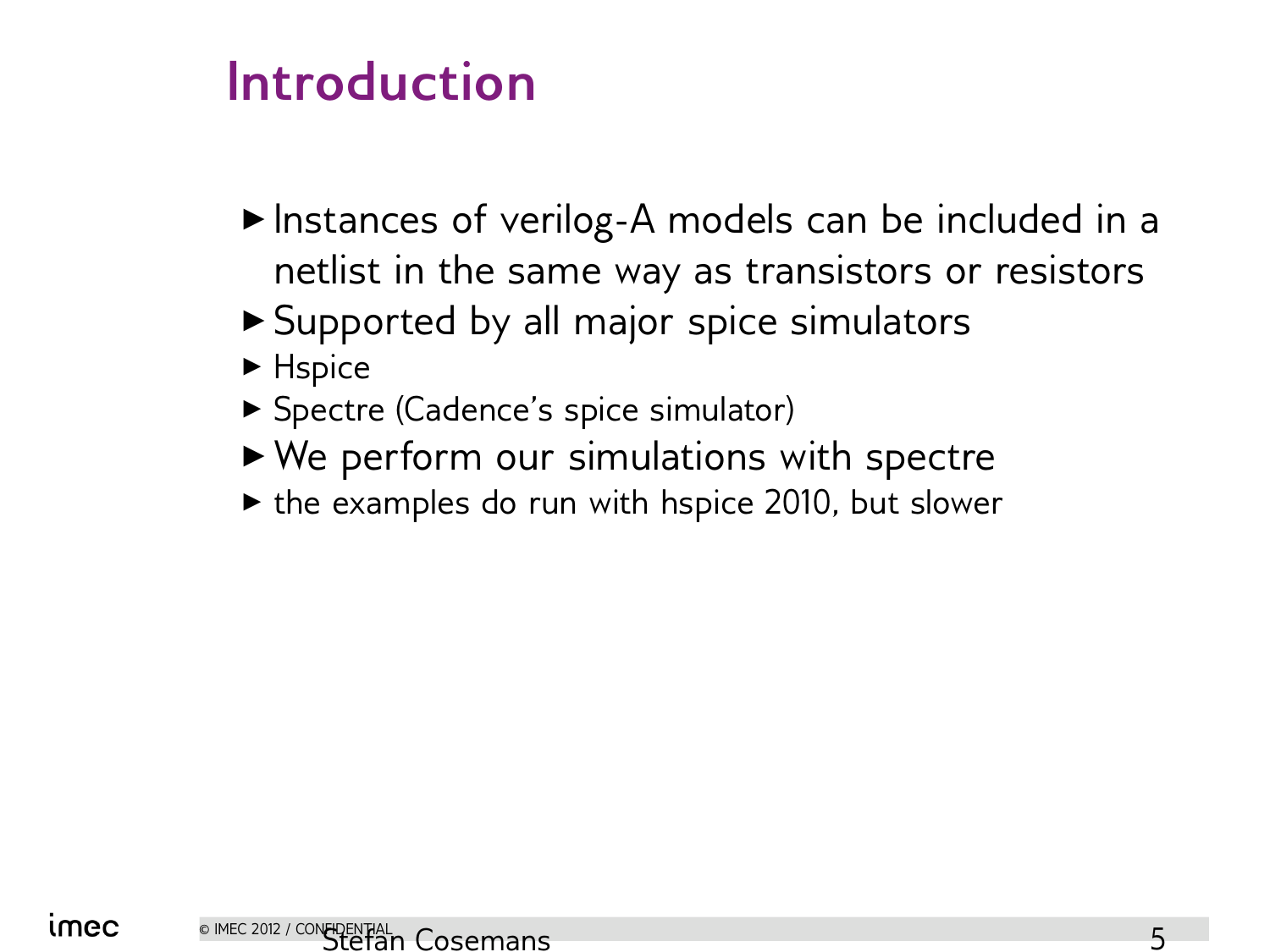

Introduction
Instances of verilog-A models can be included in a netlist in the same way as transistors or resistors
Supported by all major spice simulators
Hspice
Spectre (Cadence’s spice simulator)
We perform our simulations with spectre
the examples do run with hspice 2010, but slower

5
Stefan Cosemans